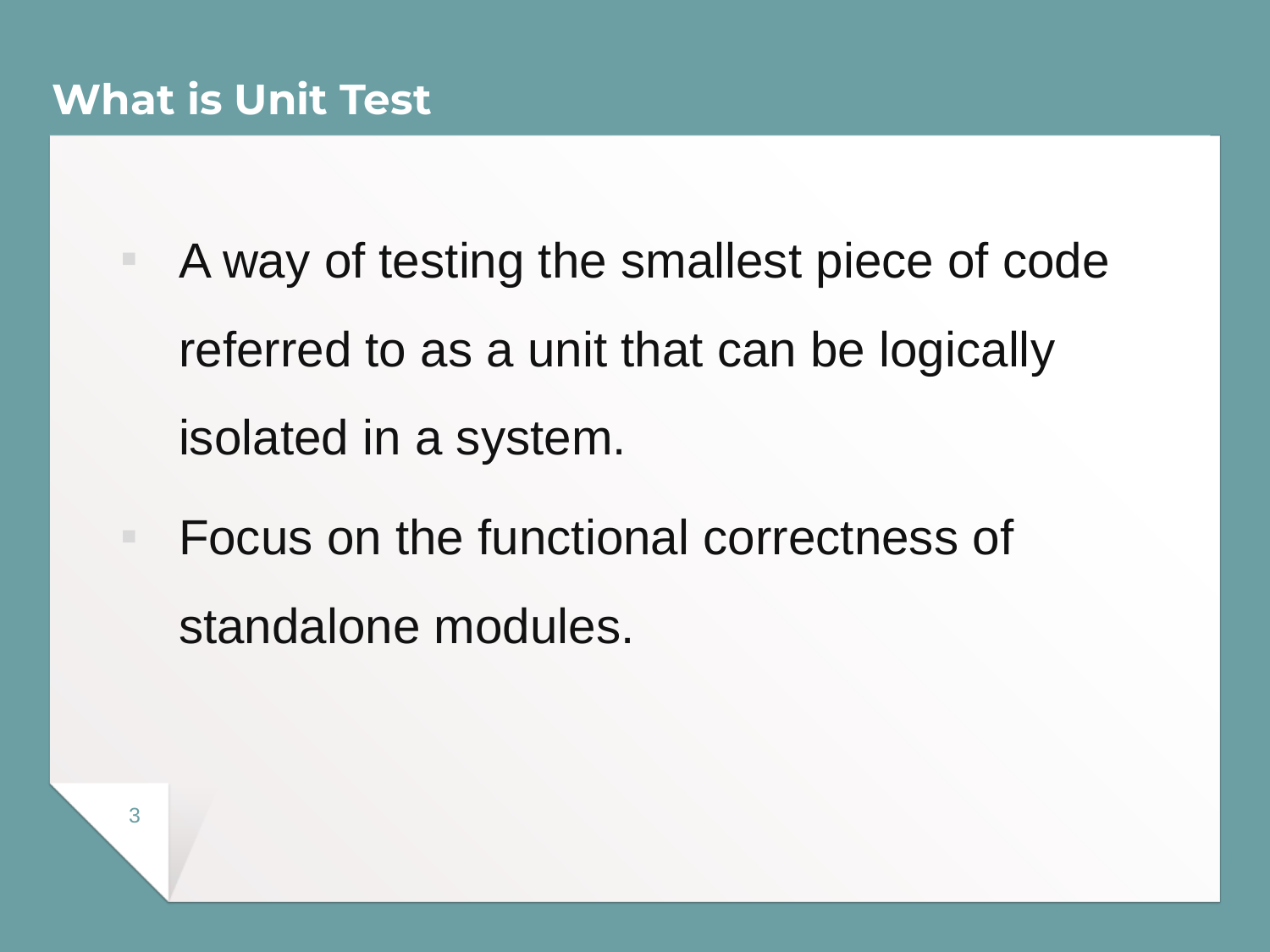

# What is Unit Test
A way of testing the smallest piece of code referred to as a unit that can be logically isolated in a system.
Focus on the functional correctness of standalone modules.
3